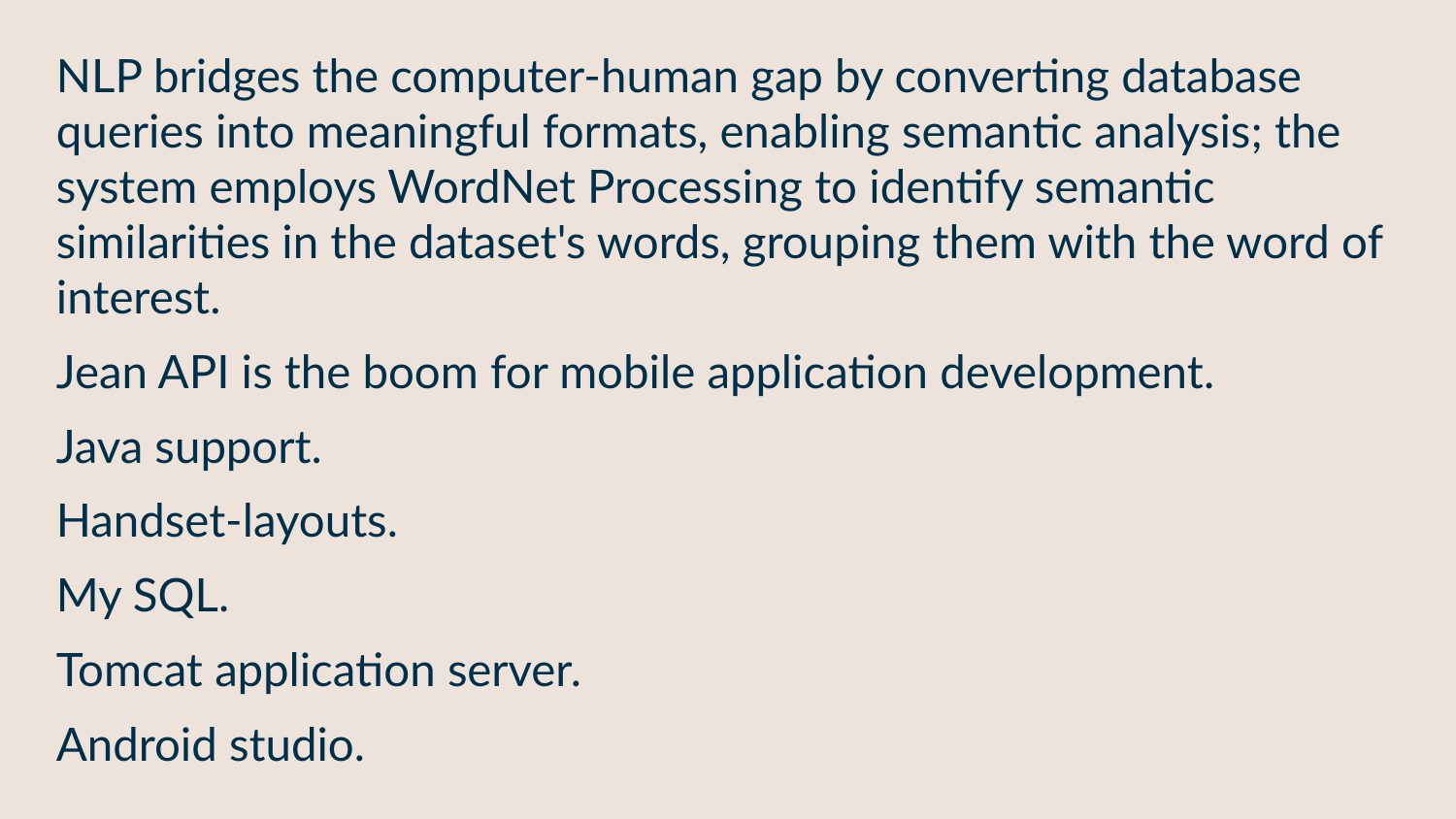

# NLP bridges the computer-human gap by converting database queries into meaningful formats, enabling semantic analysis; the system employs WordNet Processing to identify semantic similarities in the dataset's words, grouping them with the word of interest.
Jean API is the boom for mobile application development.
Java support.
Handset-layouts.
My SQL.
Tomcat application server.
Android studio.